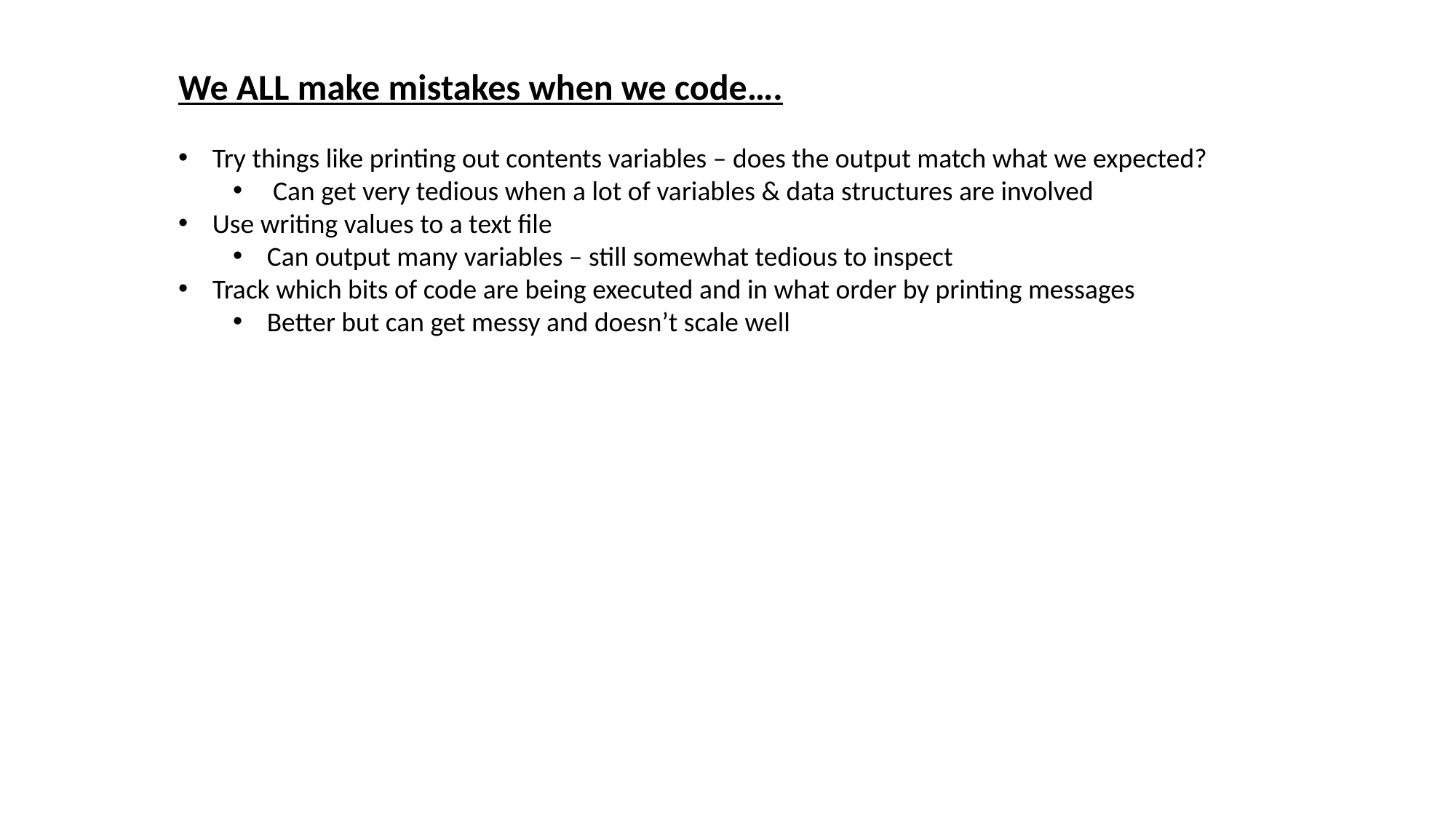

We ALL make mistakes when we code….

Try things like printing out contents variables – does the output match what we expected?
 Can get very tedious when a lot of variables & data structures are involved
Use writing values to a text file
Can output many variables – still somewhat tedious to inspect
Track which bits of code are being executed and in what order by printing messages
Better but can get messy and doesn’t scale well